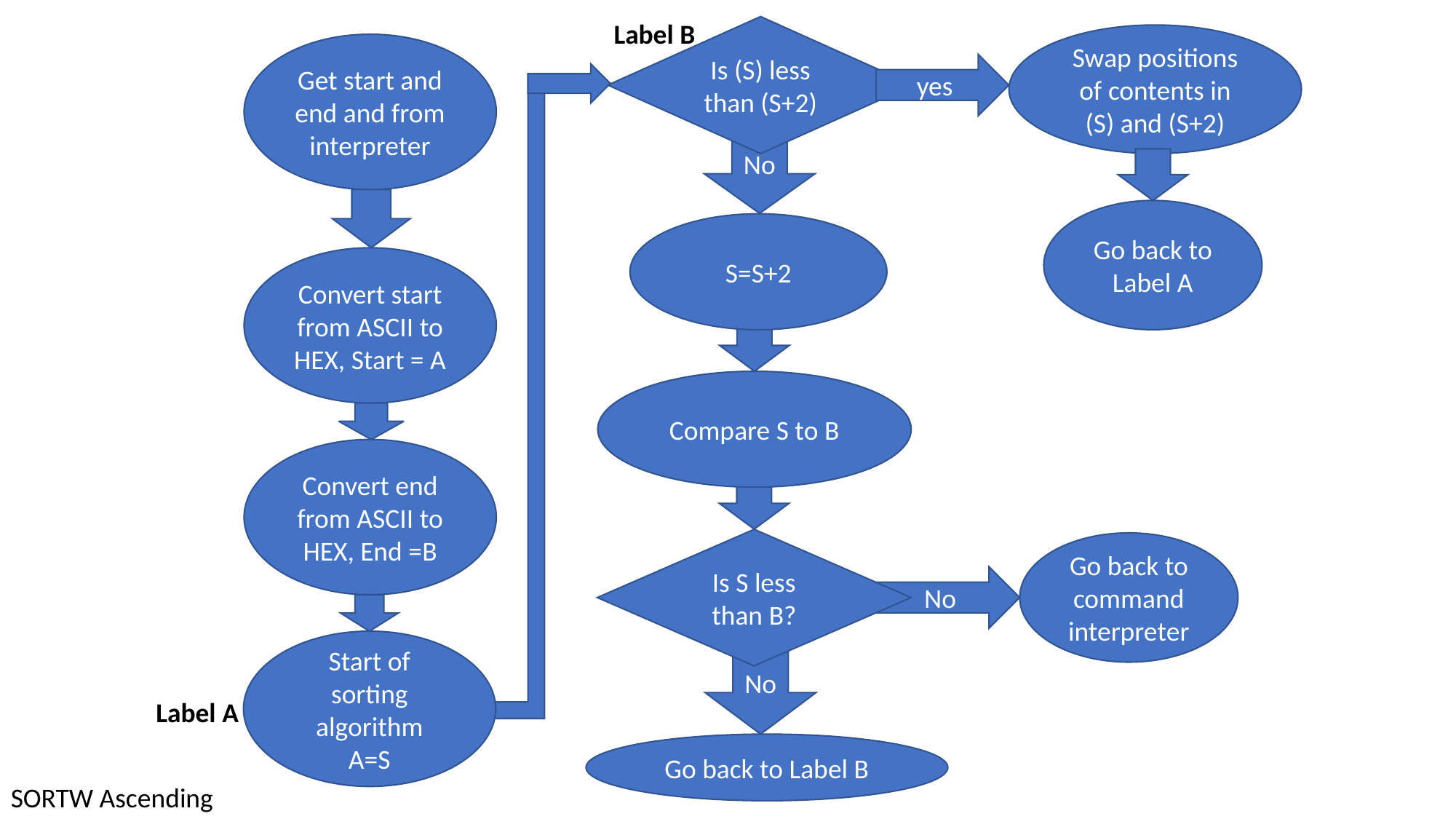

Label B
Is (S) less than (S+2)
Swap positions of contents in (S) and (S+2)
Get start and end and from interpreter
yes

No

Go back to Label A
S=S+2
Convert start from ASCII to HEX, Start = A

Compare S to B

Convert end from ASCII to HEX, End =B

Is S less than B?
Go back to command interpreter
No

Start of sorting algorithm
A=S
No
Label A
Go back to Label B
SORTW Ascending